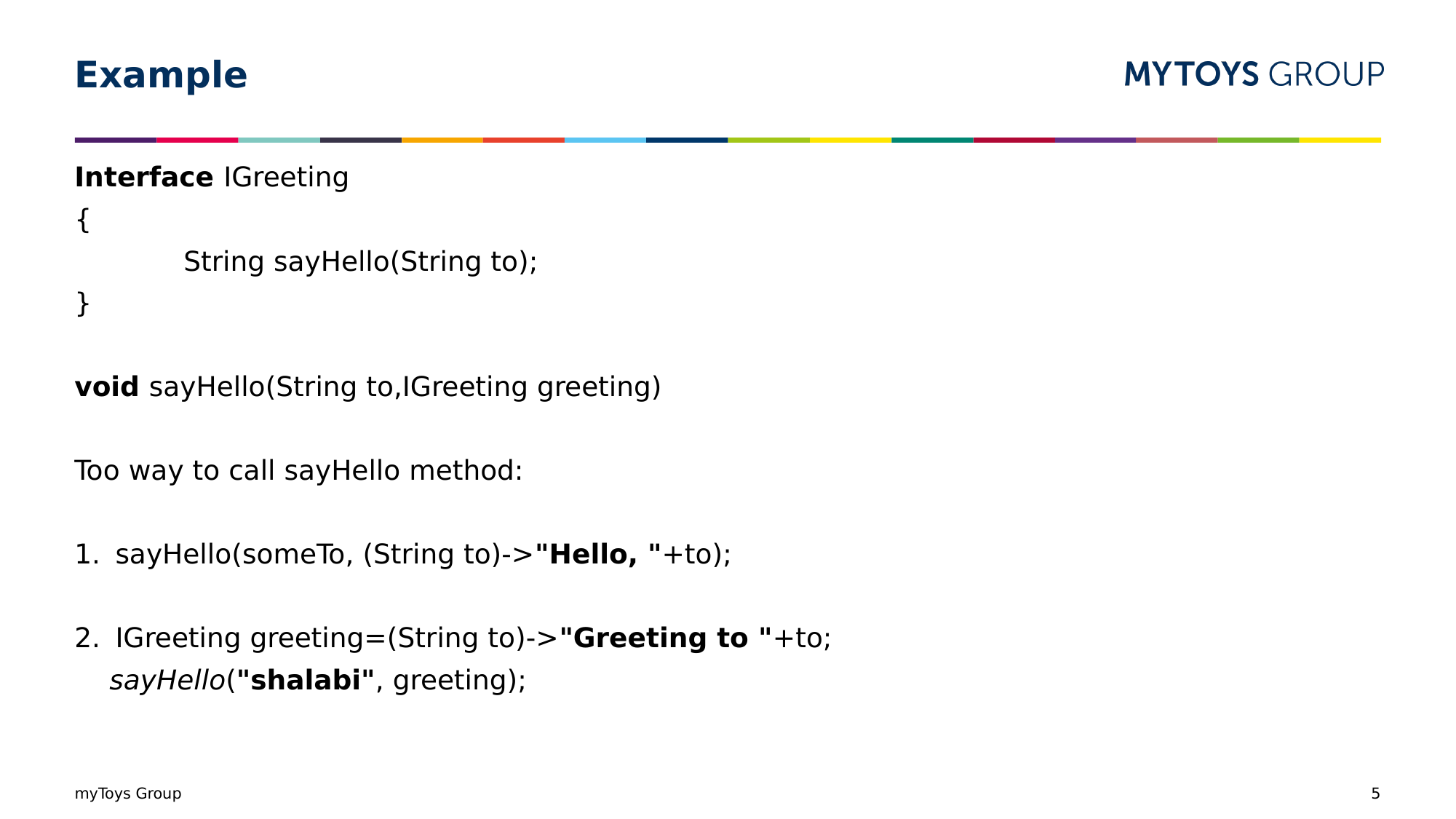

# Example
Interface IGreeting
{
	String sayHello(String to);
}

void sayHello(String to,IGreeting greeting)

Too way to call sayHello method:

sayHello(someTo, (String to)->"Hello, "+to);

IGreeting greeting=(String to)->"Greeting to "+to;
    sayHello("shalabi", greeting);

myToys Group
5